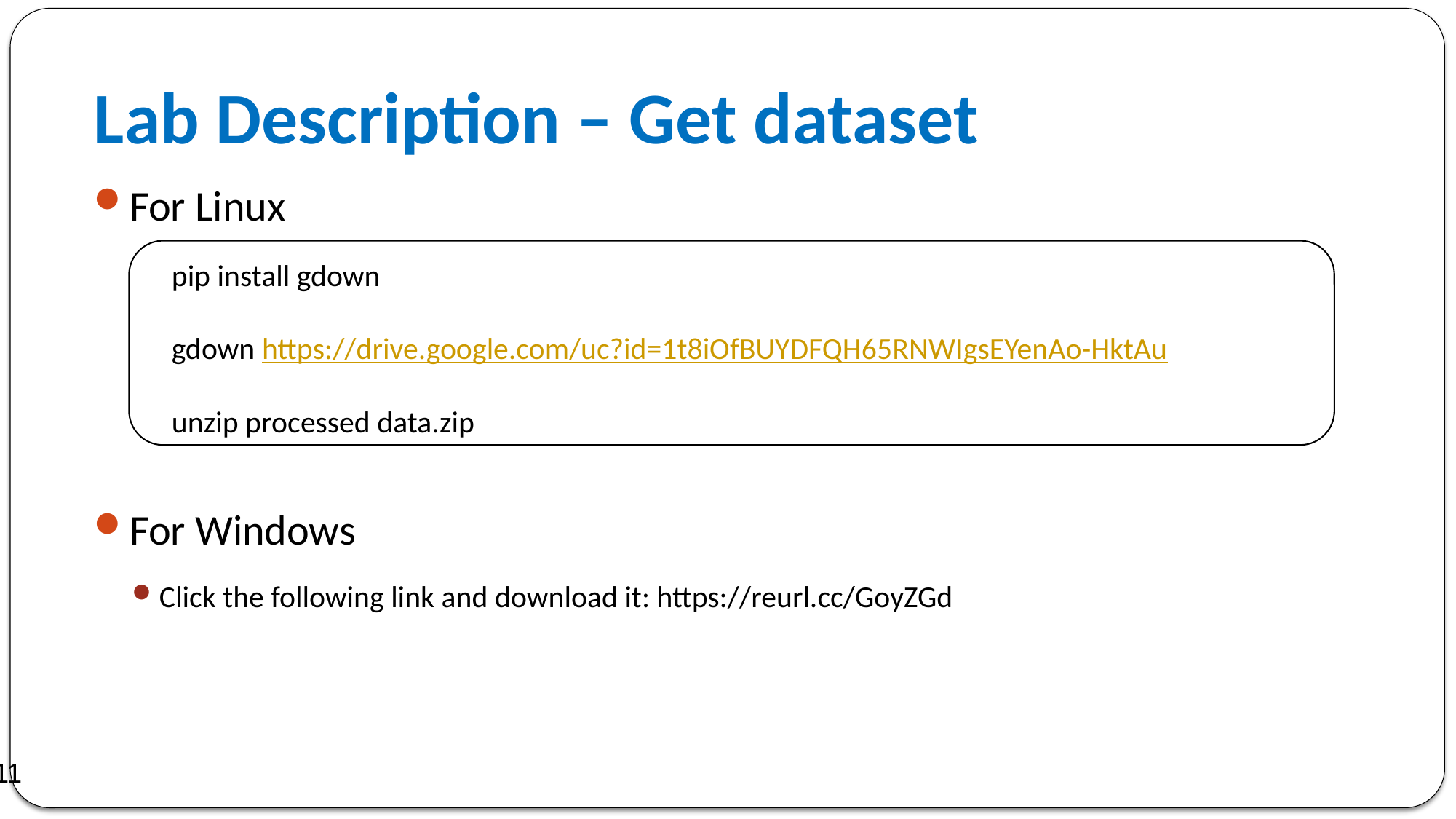

# Lab Description – Get dataset
For Linux

For Windows
Click the following link and download it: https://reurl.cc/GoyZGd

pip install gdown
gdown https://drive.google.com/uc?id=1t8iOfBUYDFQH65RNWIgsEYenAo-HktAu
unzip processed data.zip